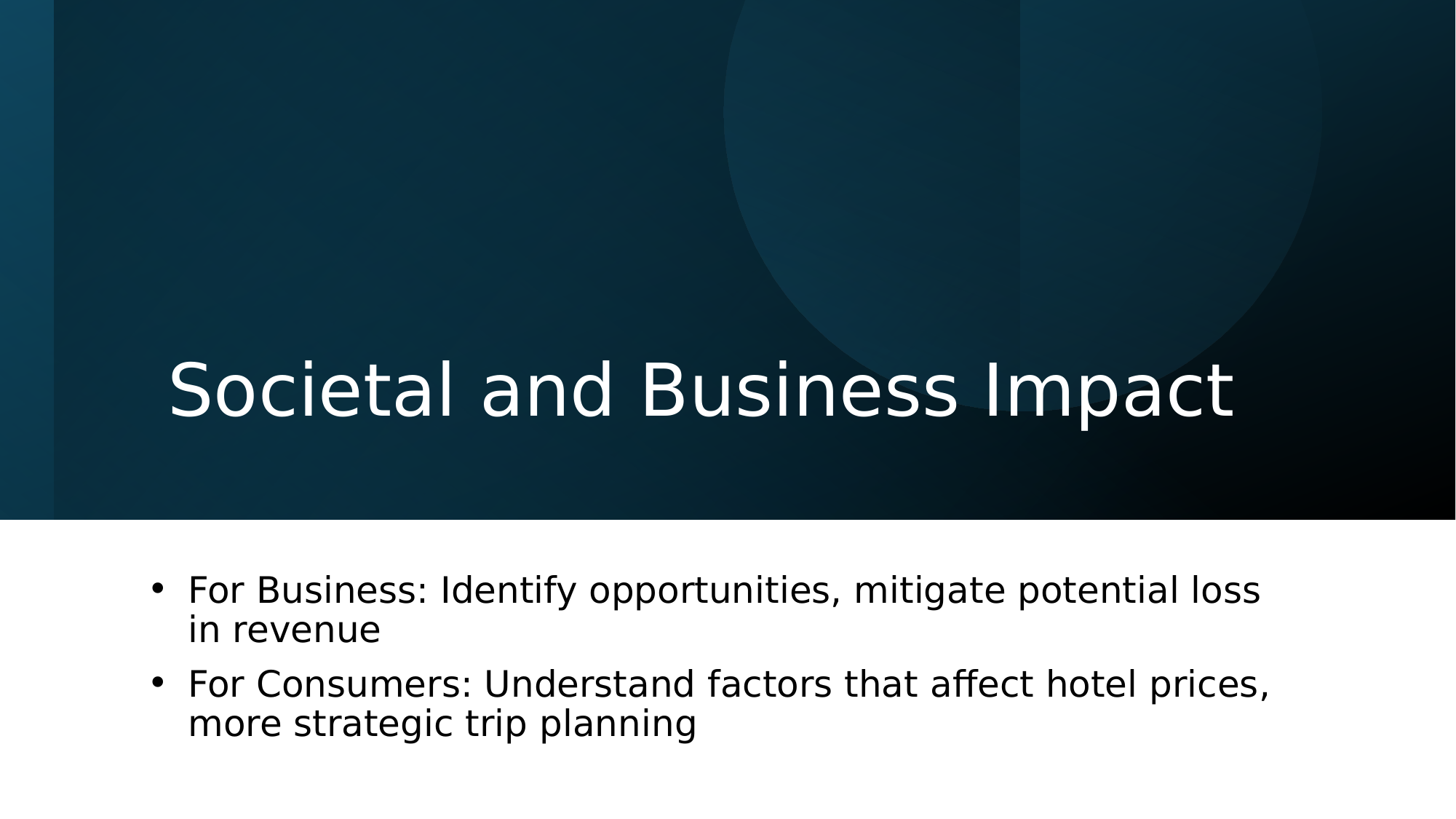

# Societal and Business Impact
For Business: Identify opportunities, mitigate potential loss in revenue
For Consumers: Understand factors that affect hotel prices, more strategic trip planning